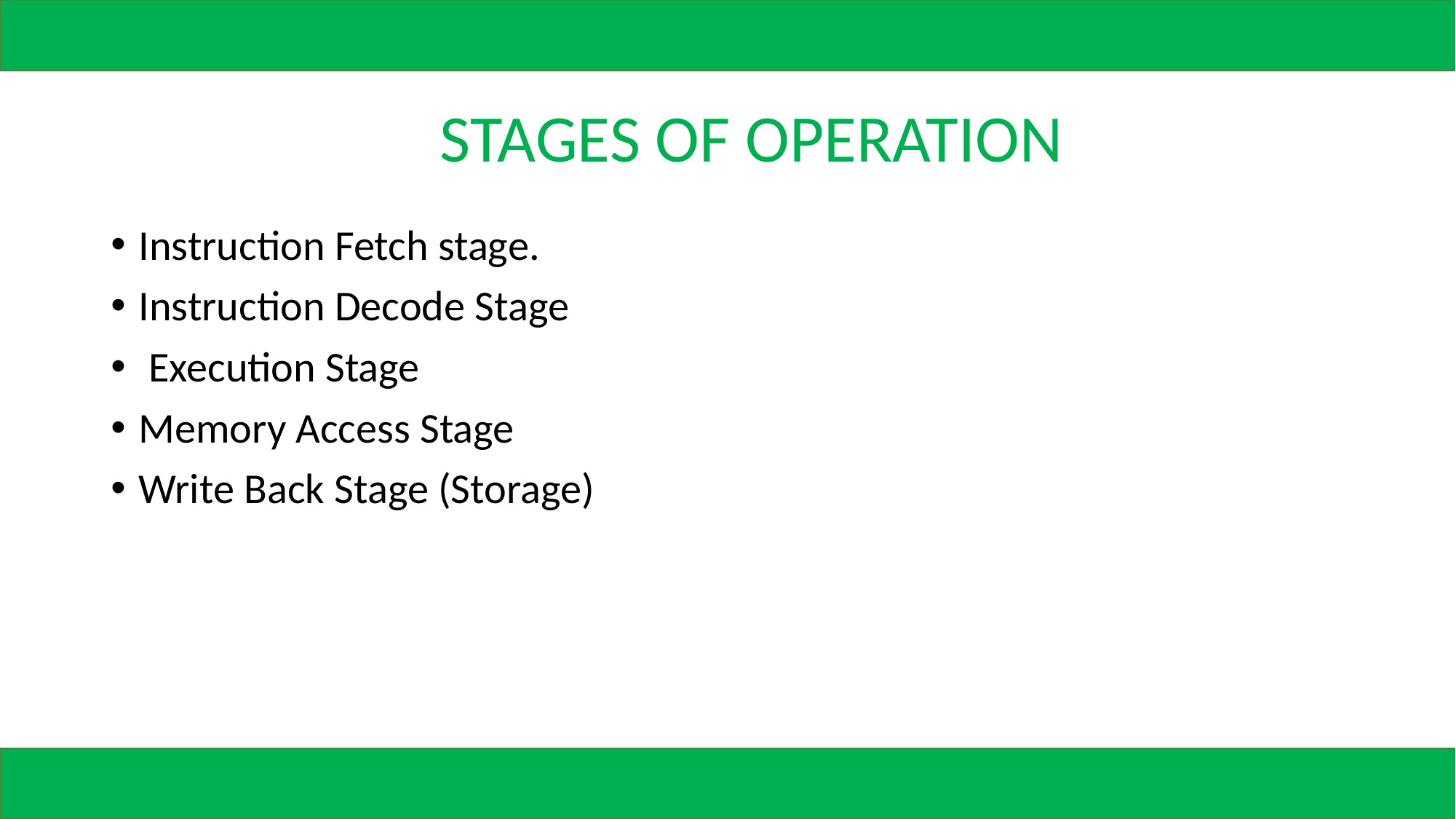

# STAGES OF OPERATION
Instruction Fetch stage.
Instruction Decode Stage
 Execution Stage
Memory Access Stage
Write Back Stage (Storage)